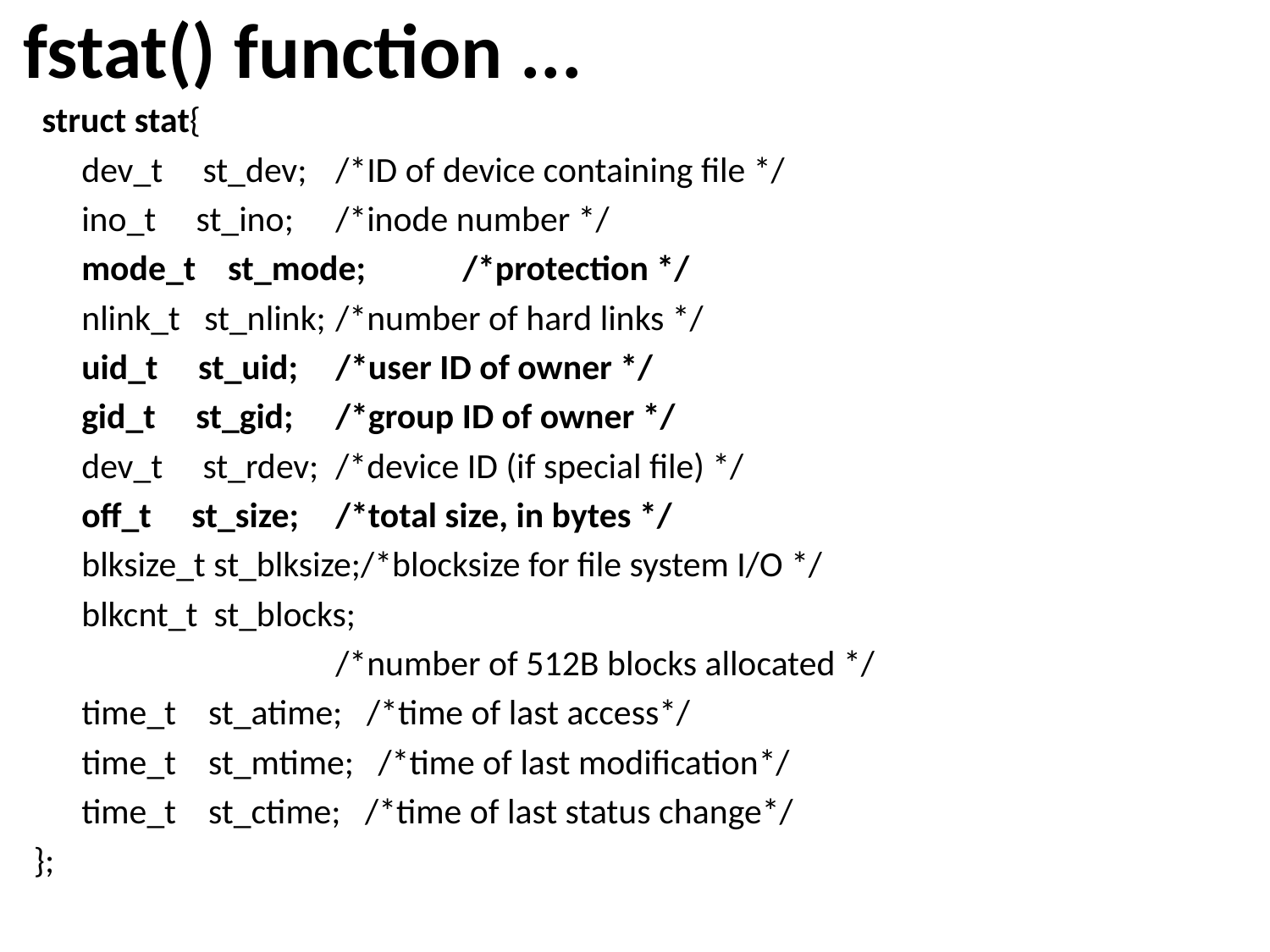

# fstat() function ...
 struct stat{
	dev_t     st_dev;	/*ID of device containing file */
	ino_t     st_ino;	/*inode number */
	mode_t    st_mode;	/*protection */
	nlink_t   st_nlink;	/*number of hard links */
	uid_t     st_uid;	/*user ID of owner */
	gid_t     st_gid;	/*group ID of owner */
	dev_t     st_rdev;	/*device ID (if special file) */
	off_t     st_size;	/*total size, in bytes */
	blksize_t st_blksize;/*blocksize for file system I/O */
	blkcnt_t  st_blocks;
			/*number of 512B blocks allocated */
	time_t    st_atime;   /*time of last access*/
	time_t    st_mtime;   /*time of last modification*/
	time_t    st_ctime;   /*time of last status change*/
};